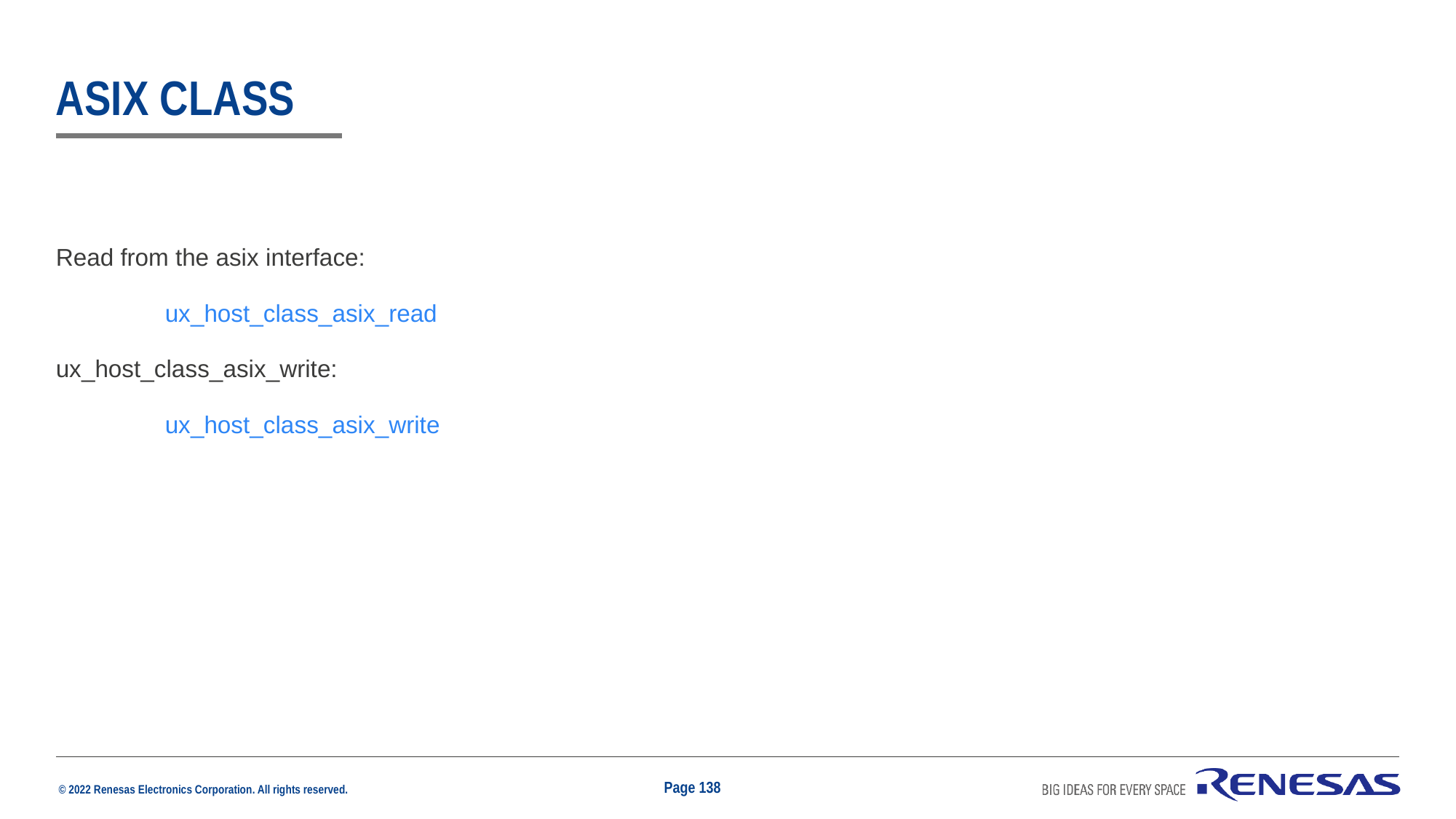

# asix class
Read from the asix interface:
	ux_host_class_asix_read
ux_host_class_asix_write:
	ux_host_class_asix_write